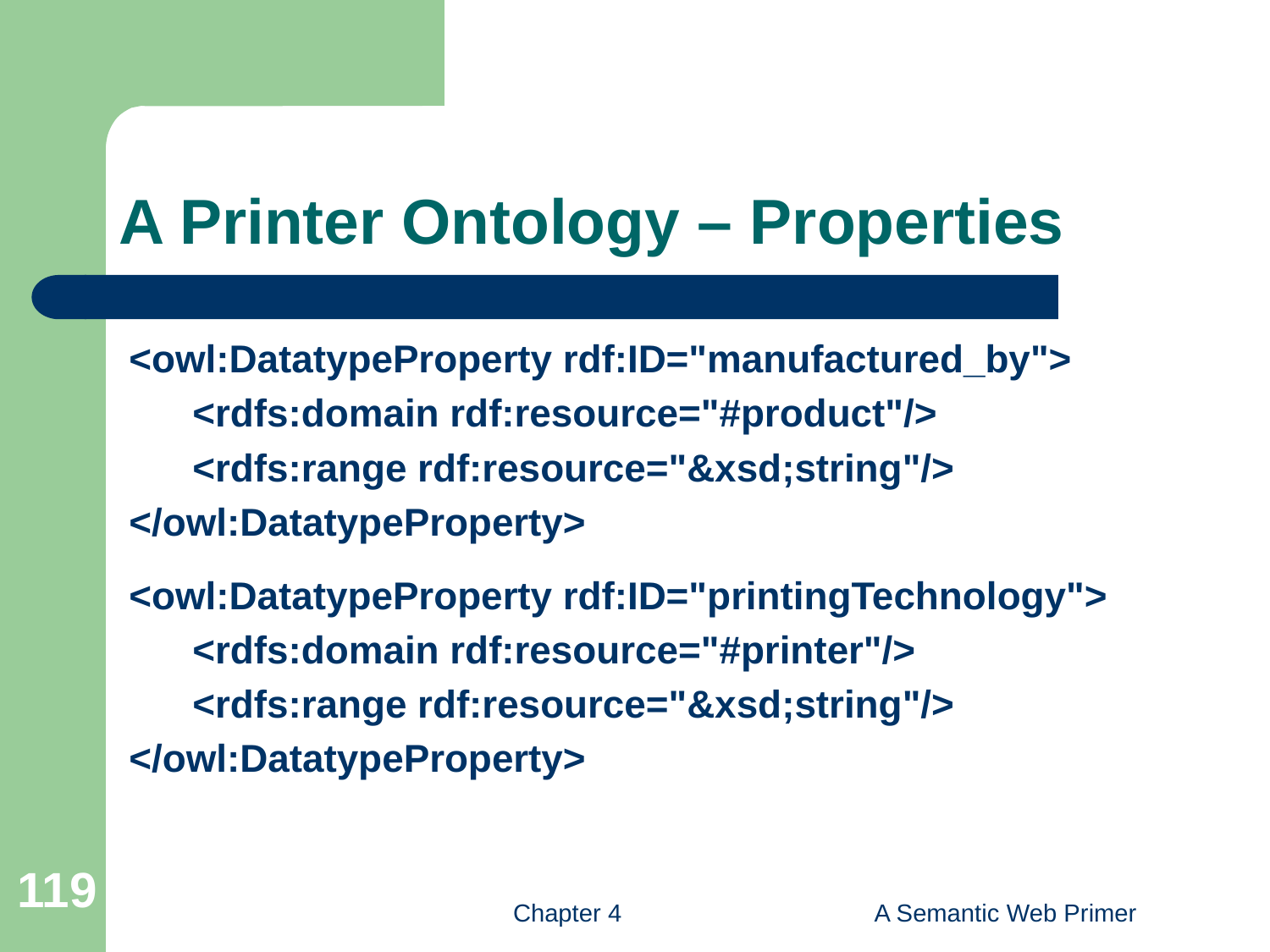

# A Printer Ontology – Properties
<owl:DatatypeProperty rdf:ID="manufactured_by">
	<rdfs:domain rdf:resource="#product"/>
	<rdfs:range rdf:resource="&xsd;string"/>
</owl:DatatypeProperty>
<owl:DatatypeProperty rdf:ID="printingTechnology">
	<rdfs:domain rdf:resource="#printer"/>
	<rdfs:range rdf:resource="&xsd;string"/>
</owl:DatatypeProperty>
119
Chapter 4
A Semantic Web Primer